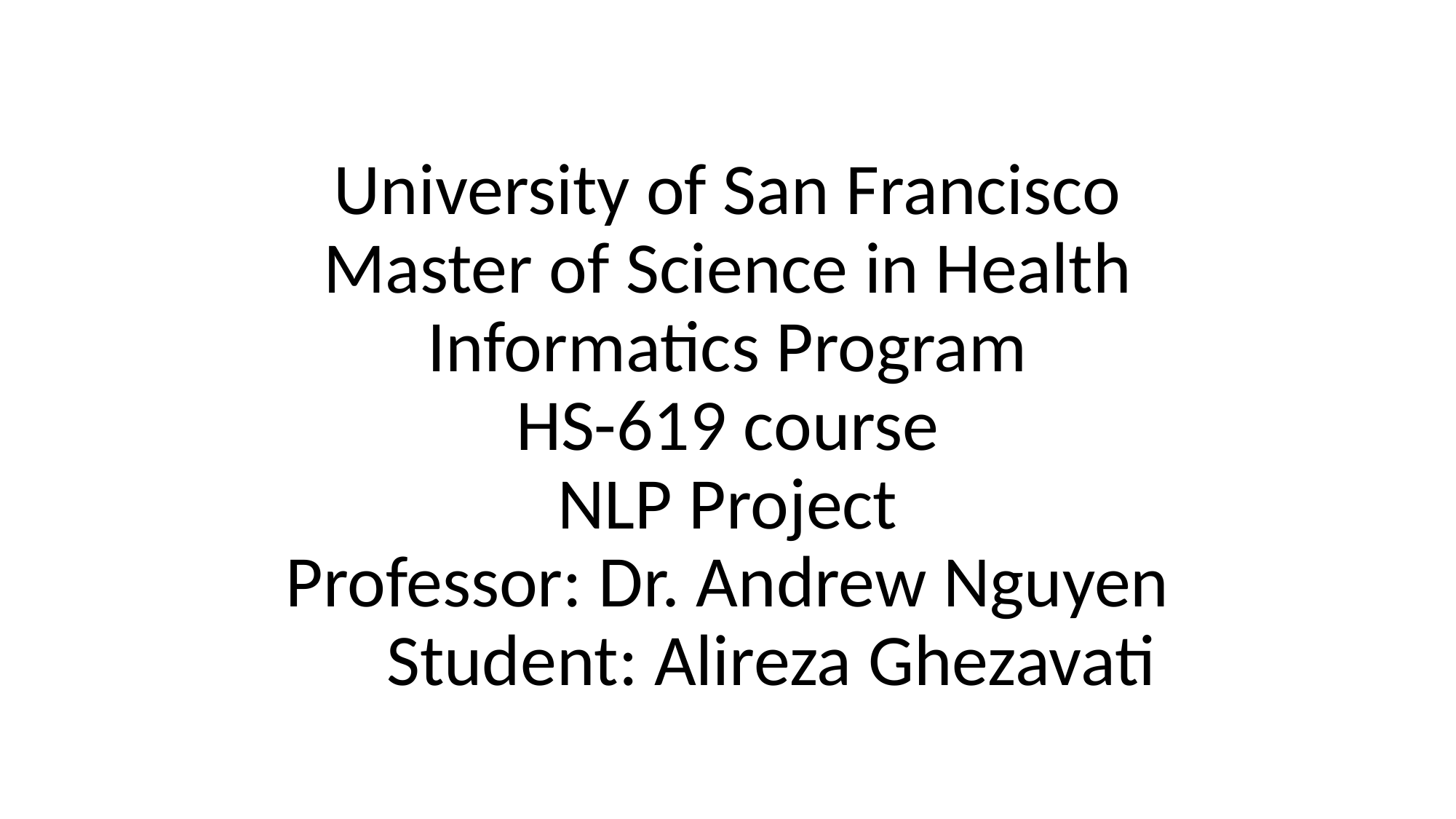

# University of San Francisco Master of Science in Health Informatics Program HS-619 course NLP Project Professor: Dr. Andrew Nguyen Student: Alireza Ghezavati